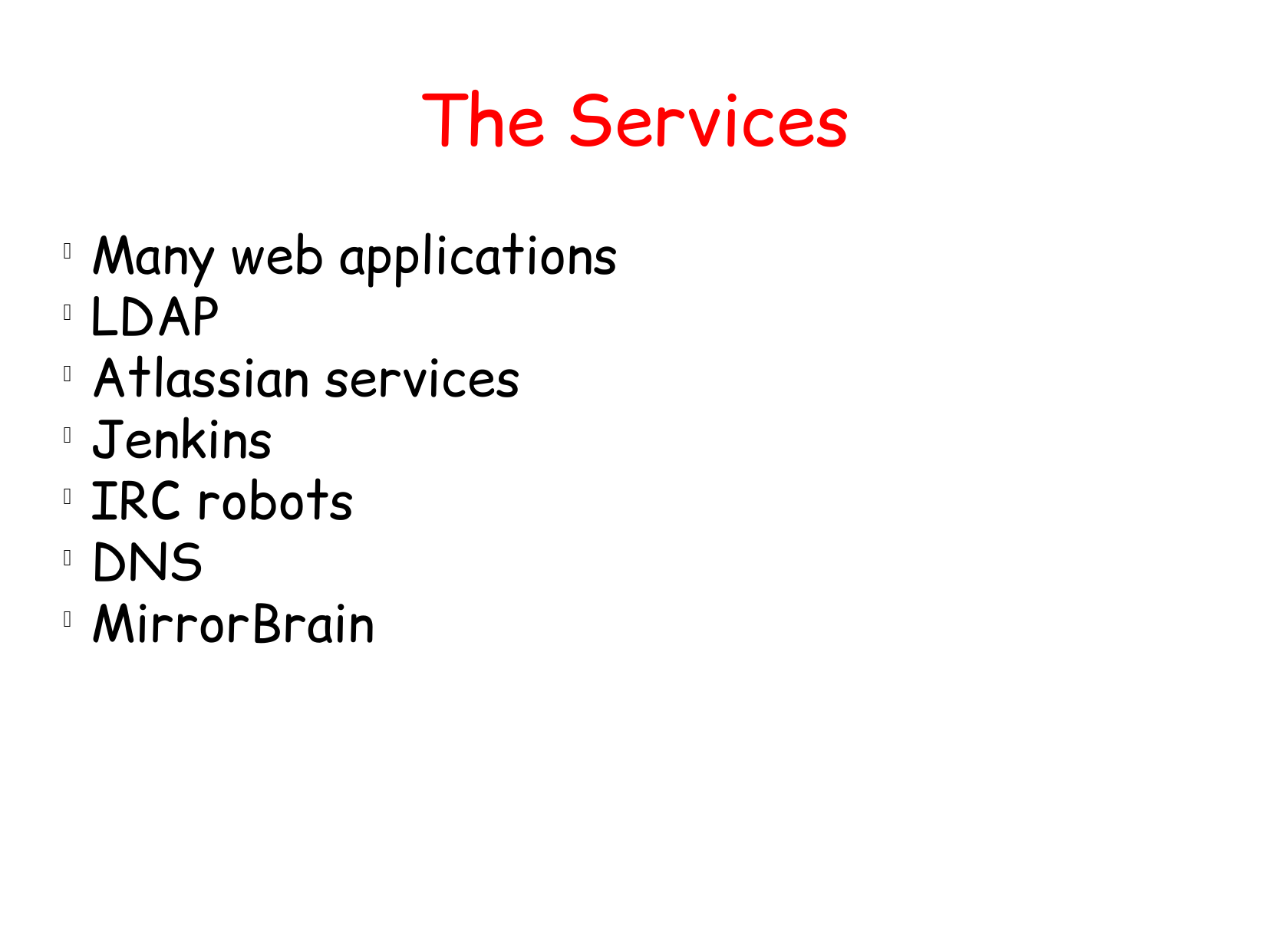

The Services
Many web applications
LDAP
Atlassian services
Jenkins
IRC robots
DNS
MirrorBrain